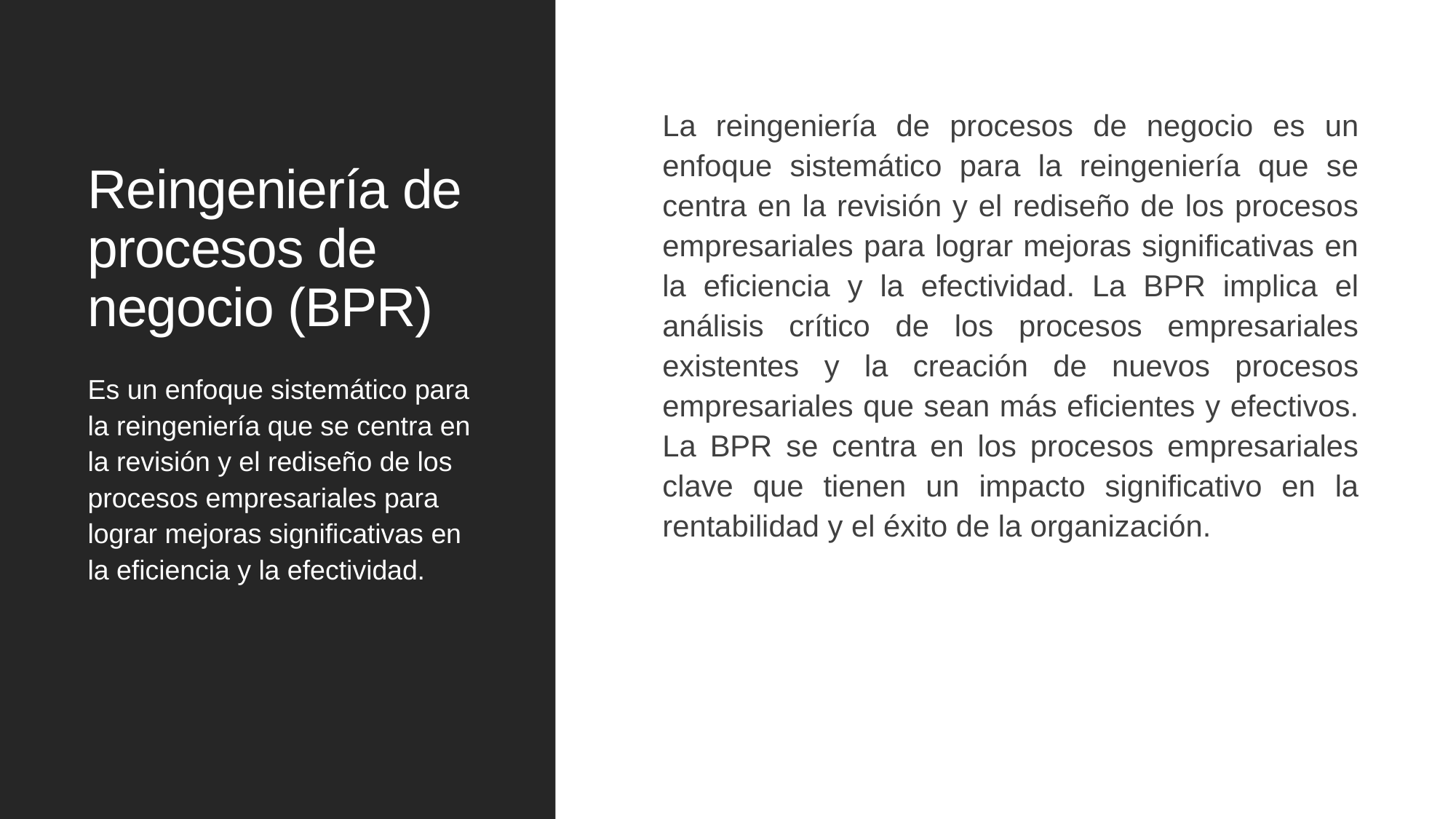

# Reingeniería de procesos de negocio (BPR)
La reingeniería de procesos de negocio es un enfoque sistemático para la reingeniería que se centra en la revisión y el rediseño de los procesos empresariales para lograr mejoras significativas en la eficiencia y la efectividad. La BPR implica el análisis crítico de los procesos empresariales existentes y la creación de nuevos procesos empresariales que sean más eficientes y efectivos. La BPR se centra en los procesos empresariales clave que tienen un impacto significativo en la rentabilidad y el éxito de la organización.
Es un enfoque sistemático para la reingeniería que se centra en la revisión y el rediseño de los procesos empresariales para lograr mejoras significativas en la eficiencia y la efectividad.